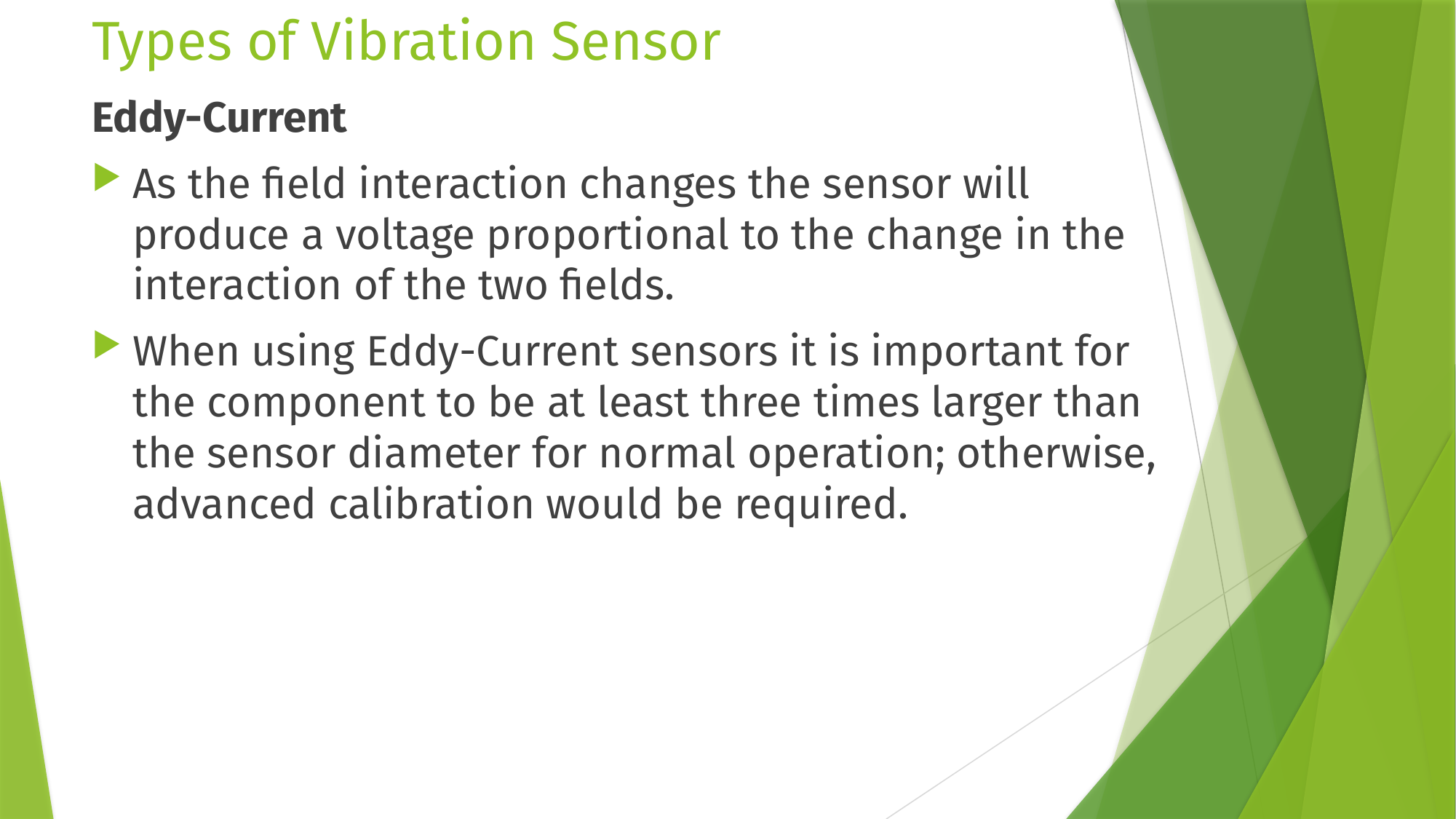

# Types of Vibration Sensor
Eddy-Current
As the field interaction changes the sensor will produce a voltage proportional to the change in the interaction of the two fields.
When using Eddy-Current sensors it is important for the component to be at least three times larger than the sensor diameter for normal operation; otherwise, advanced calibration would be required.